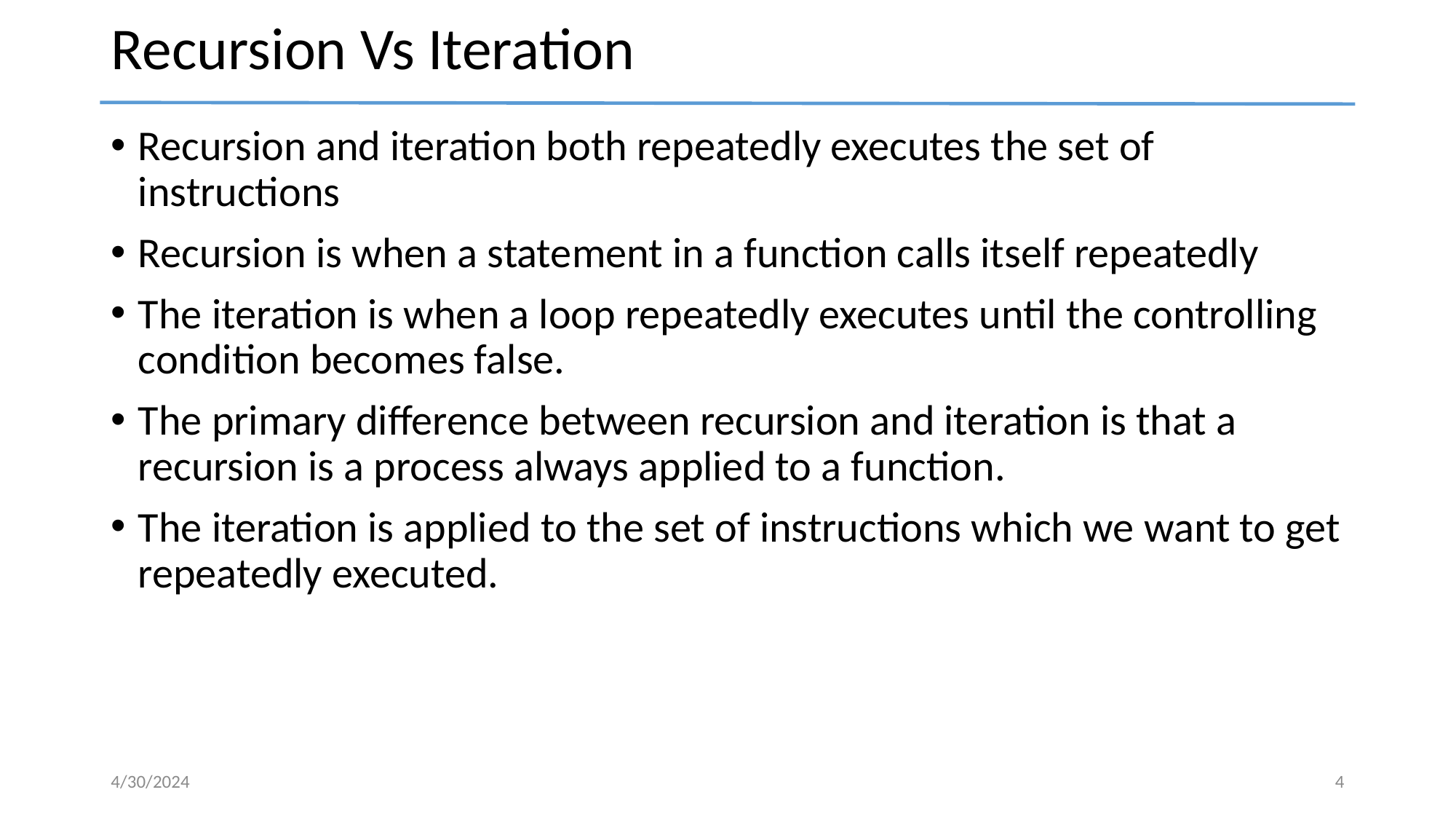

# Recursion Vs Iteration
Recursion and iteration both repeatedly executes the set of instructions
Recursion is when a statement in a function calls itself repeatedly
The iteration is when a loop repeatedly executes until the controlling condition becomes false.
The primary difference between recursion and iteration is that a recursion is a process always applied to a function.
The iteration is applied to the set of instructions which we want to get repeatedly executed.
4/30/2024
4